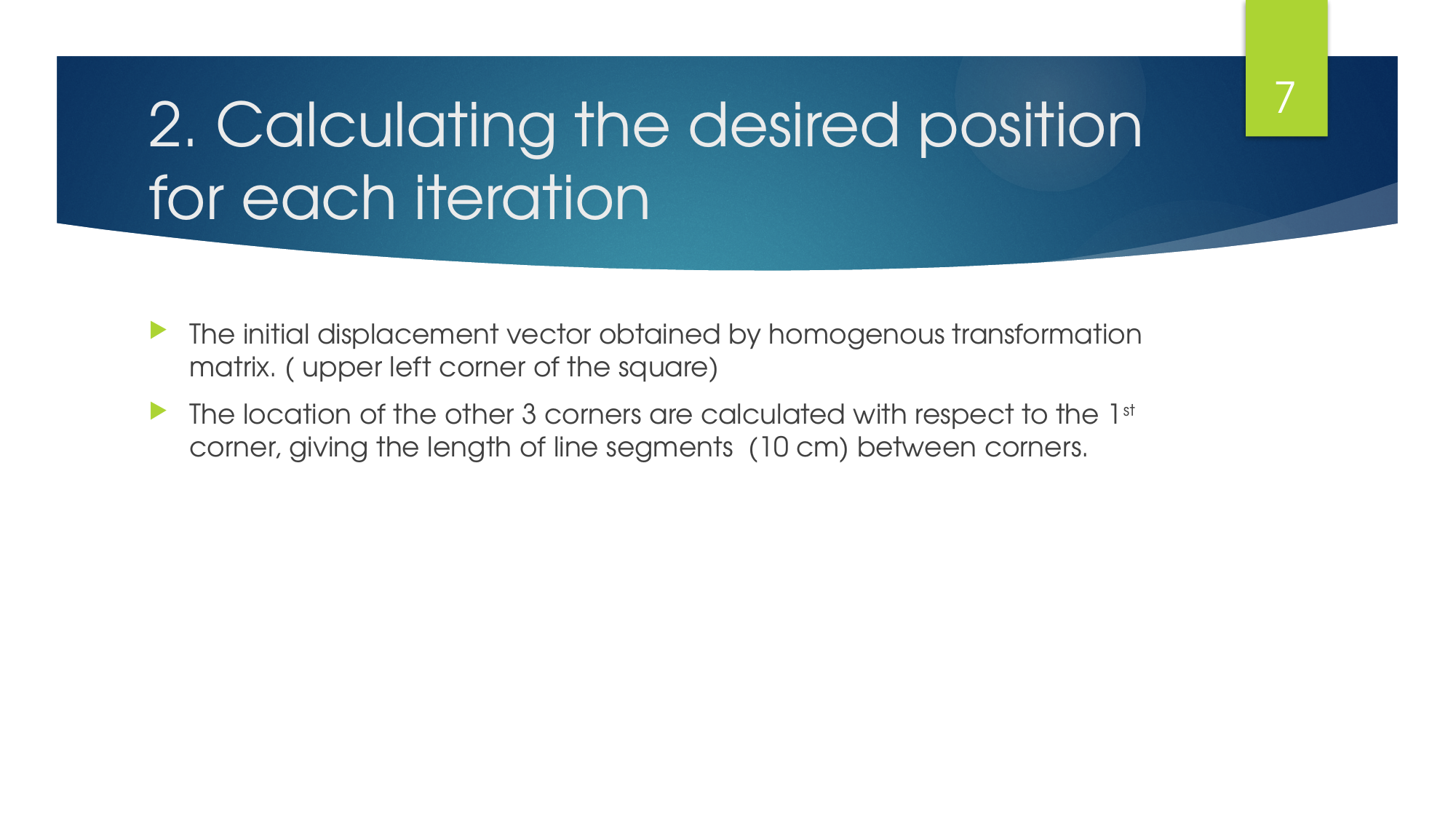

7
# 2. Calculating the desired position for each iteration
The initial displacement vector obtained by homogenous transformation matrix. ( upper left corner of the square)
The location of the other 3 corners are calculated with respect to the 1st corner, giving the length of line segments  (10 cm) between corners.